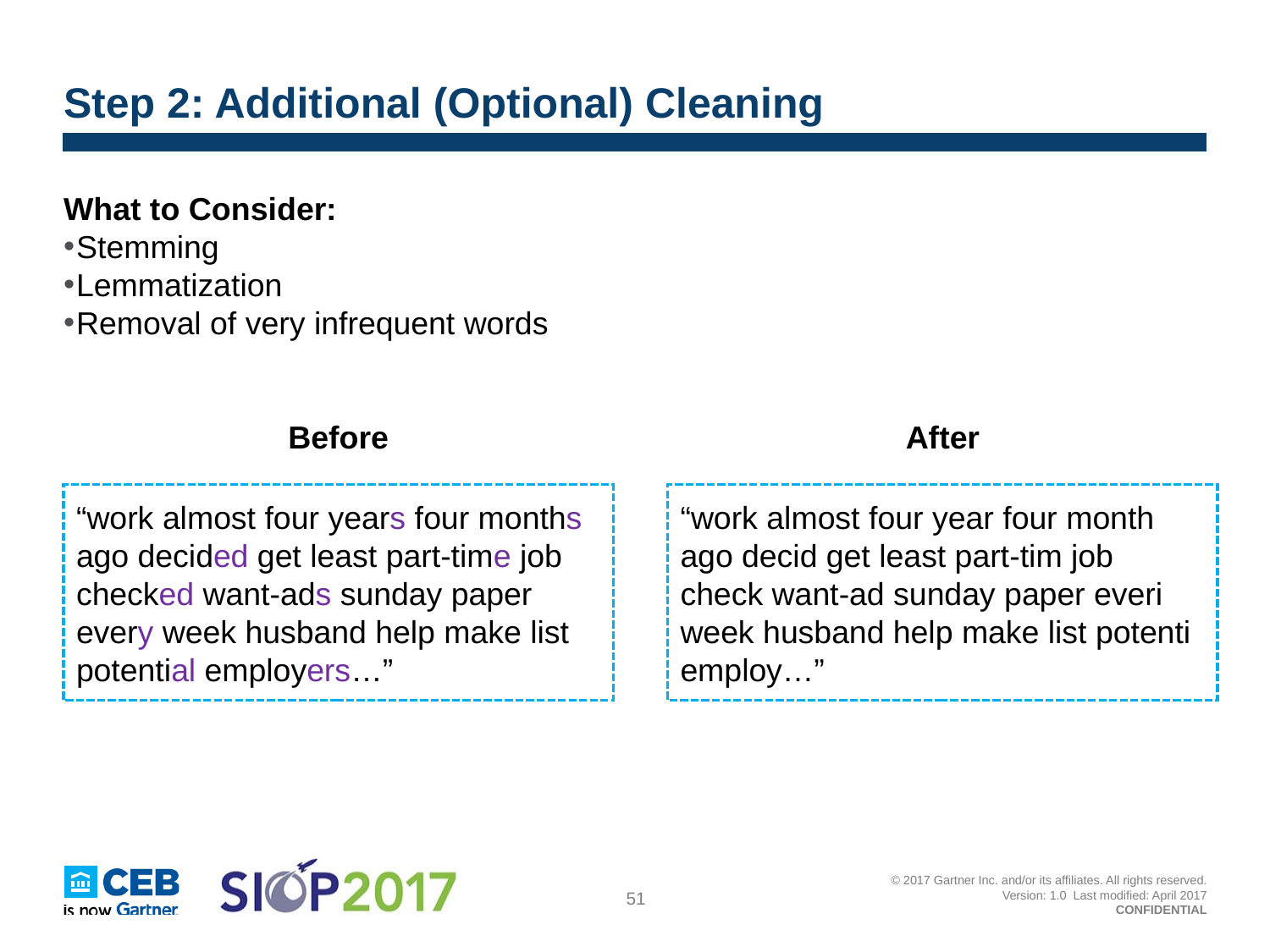

# Step 2: Additional (Optional) Cleaning
What to Consider:
Stemming
Lemmatization
Removal of very infrequent words
Before
After
“work almost four years four months ago decided get least part-time job checked want-ads sunday paper every week husband help make list potential employers…”
“work almost four year four month ago decid get least part-tim job check want-ad sunday paper everi week husband help make list potenti employ…”